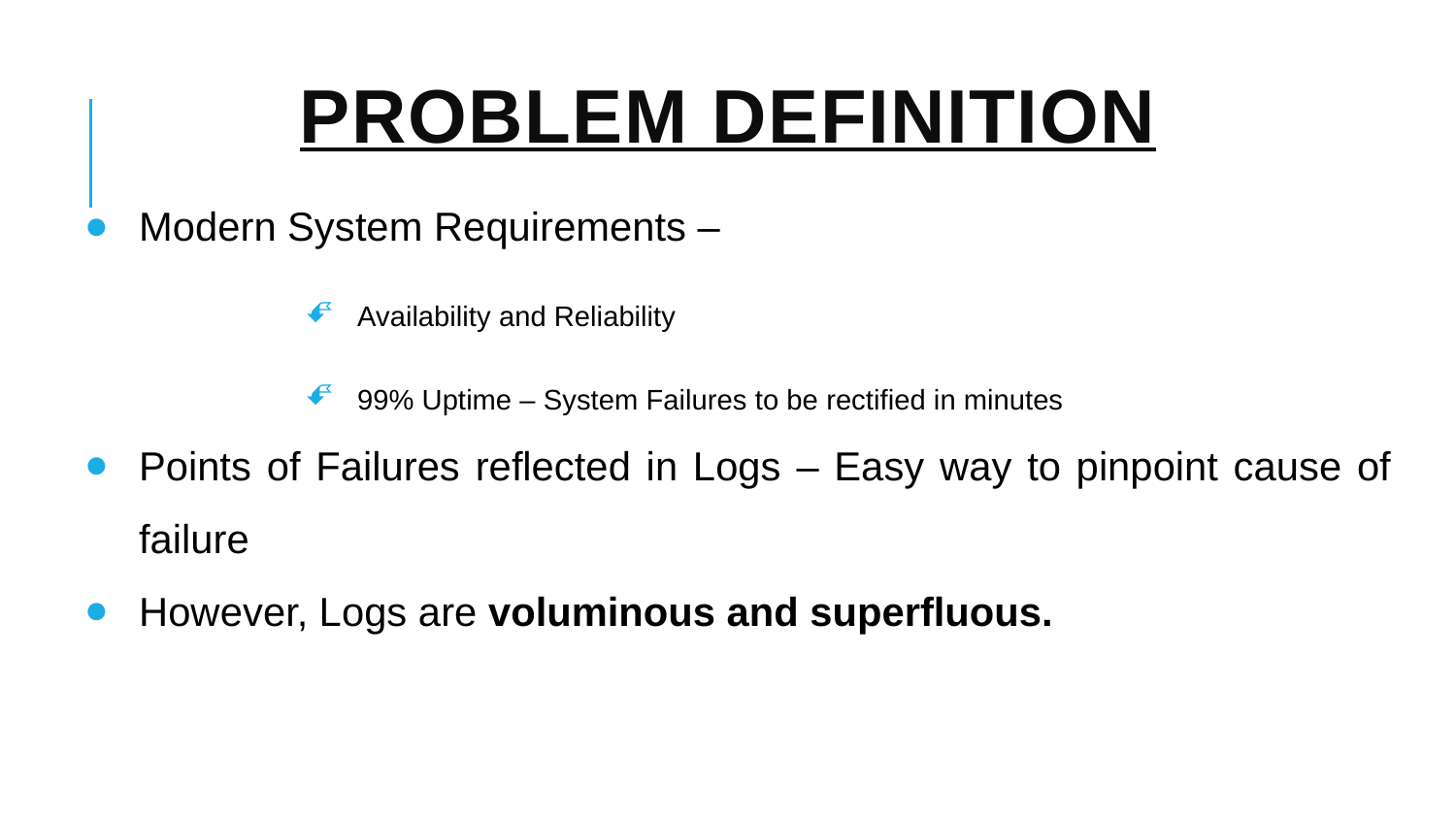

# PROBLEM DEFINITION
Modern System Requirements –
Availability and Reliability
99% Uptime – System Failures to be rectified in minutes
Points of Failures reflected in Logs – Easy way to pinpoint cause of failure
However, Logs are voluminous and superfluous.